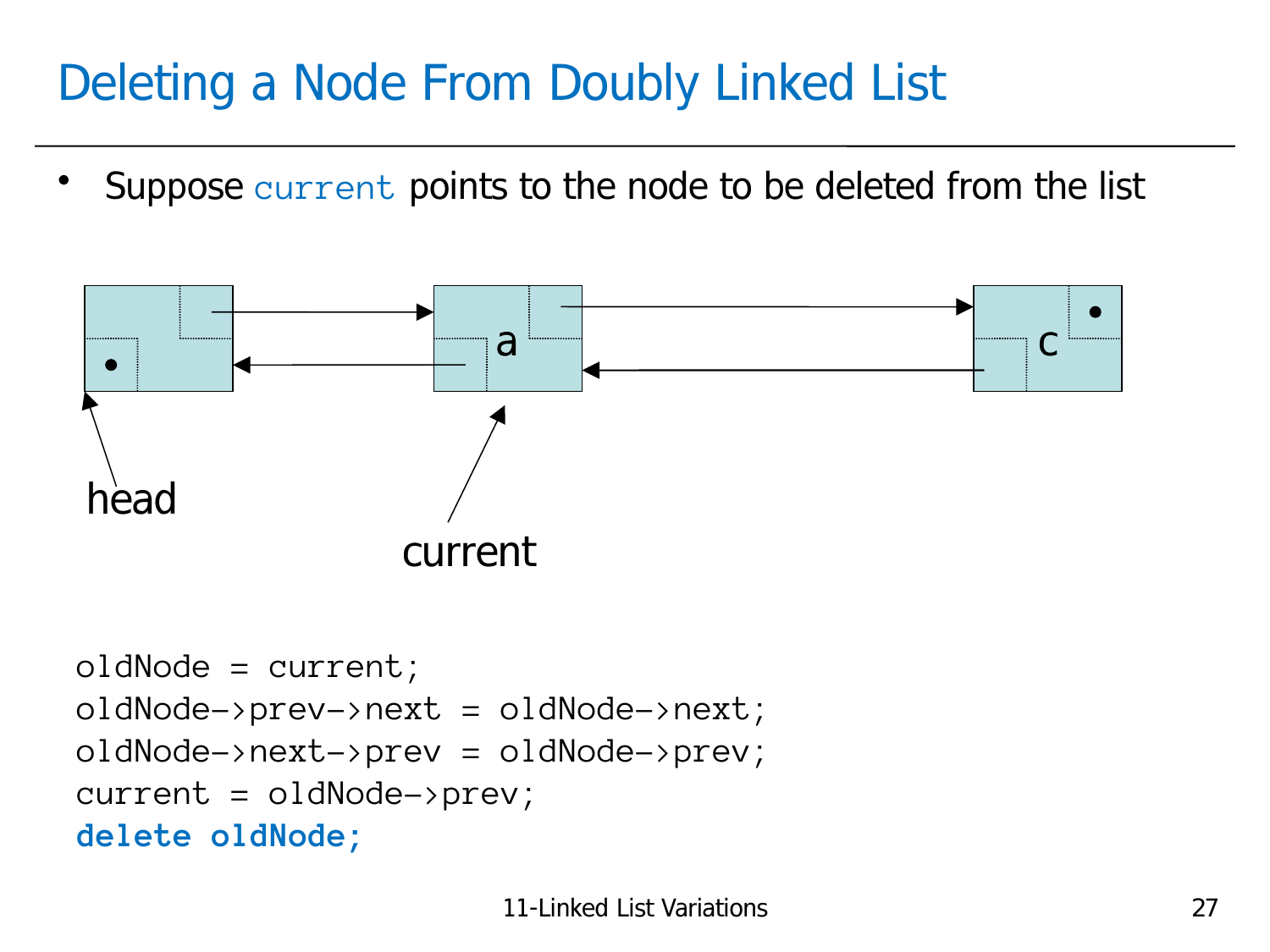

# Deleting a Node From Doubly Linked List
Suppose current points to the node to be deleted from the list

a

c

head
current
oldNode = current;
oldNode->prev->next = oldNode->next;
oldNode->next->prev = oldNode->prev;
current = oldNode->prev;
delete oldNode;
11-Linked List Variations
27